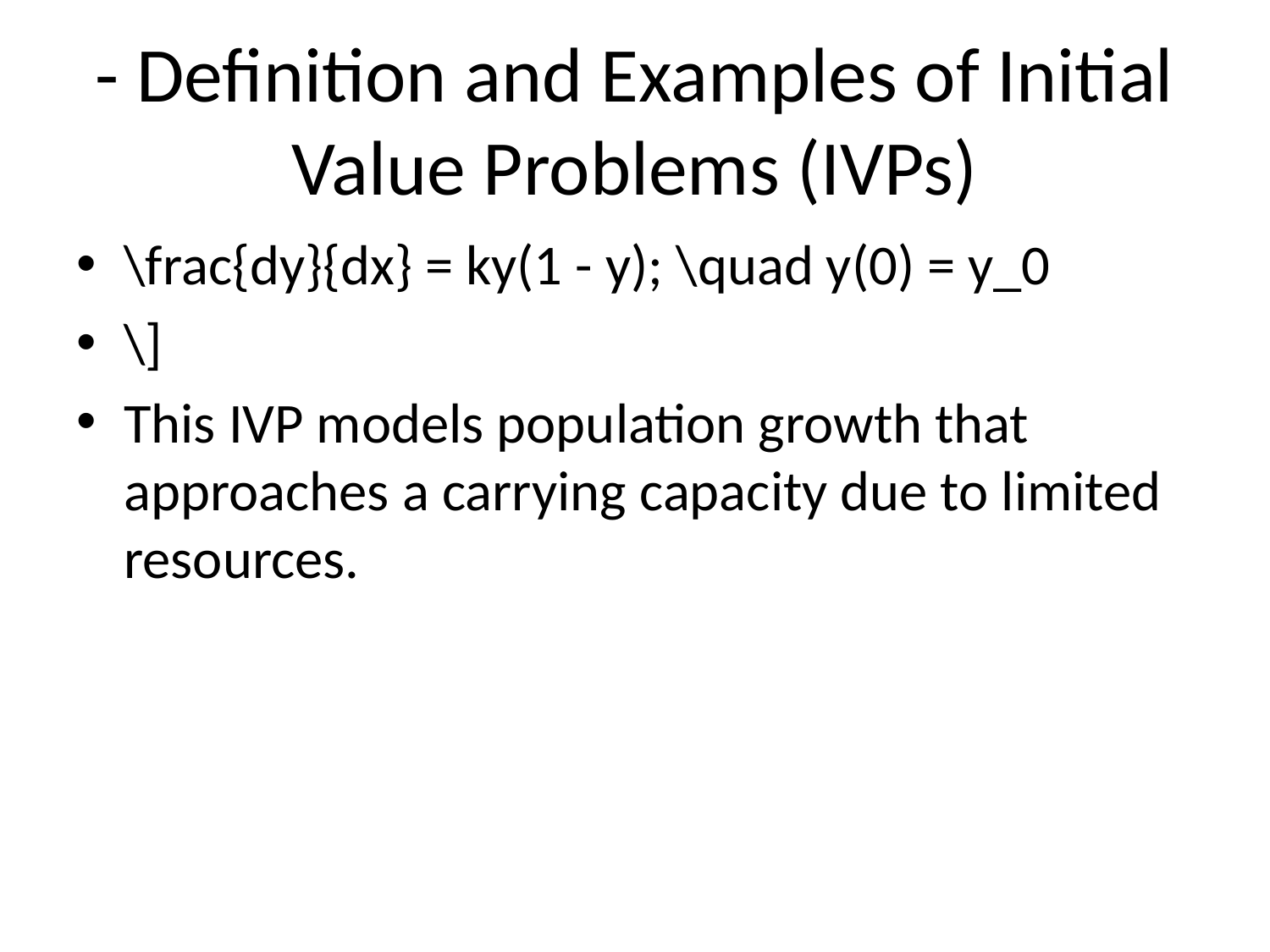

# - Definition and Examples of Initial Value Problems (IVPs)
\frac{dy}{dx} = ky(1 - y); \quad y(0) = y_0
\]
This IVP models population growth that approaches a carrying capacity due to limited resources.